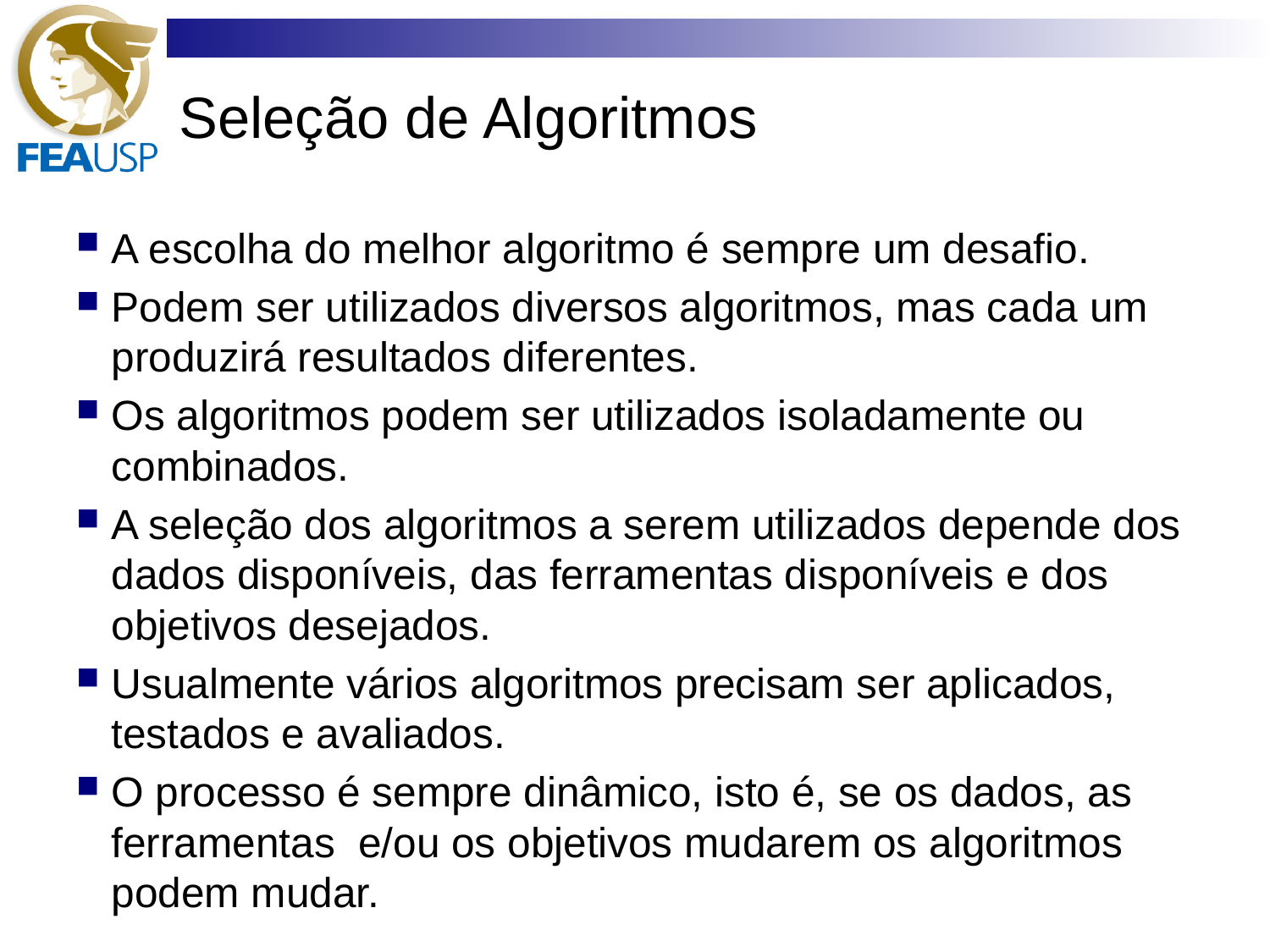

# Seleção de Algoritmos
A escolha do melhor algoritmo é sempre um desafio.
Podem ser utilizados diversos algoritmos, mas cada um produzirá resultados diferentes.
Os algoritmos podem ser utilizados isoladamente ou combinados.
A seleção dos algoritmos a serem utilizados depende dos dados disponíveis, das ferramentas disponíveis e dos objetivos desejados.
Usualmente vários algoritmos precisam ser aplicados, testados e avaliados.
O processo é sempre dinâmico, isto é, se os dados, as ferramentas  e/ou os objetivos mudarem os algoritmos podem mudar.